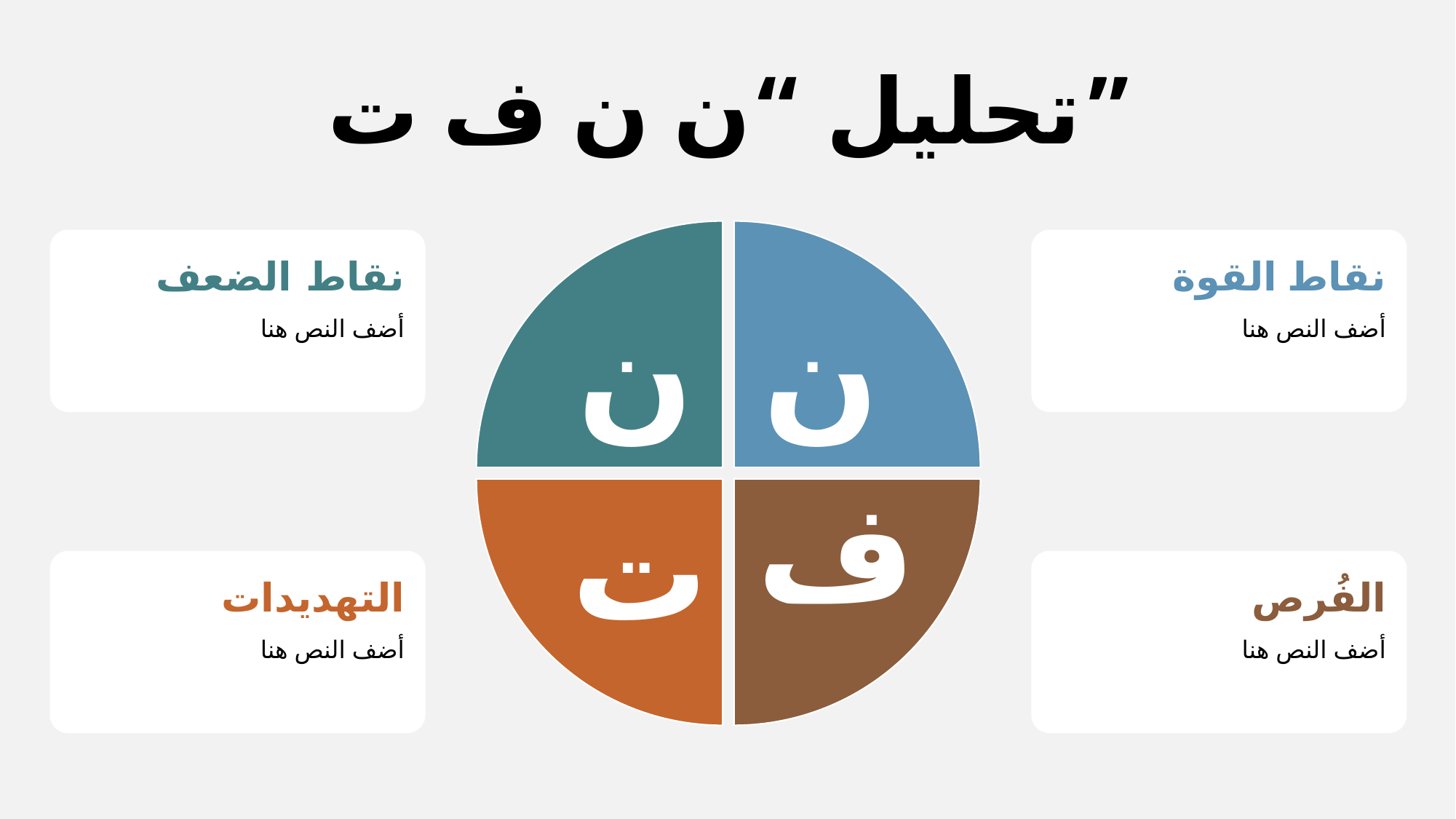

# تحليل “ن ن ف ت”
ن
ن
ت
ف
نقاط الضعف
أضف النص هنا

نقاط القوة
أضف النص هنا
التهديدات
أضف النص هنا

الفُرص
أضف النص هنا